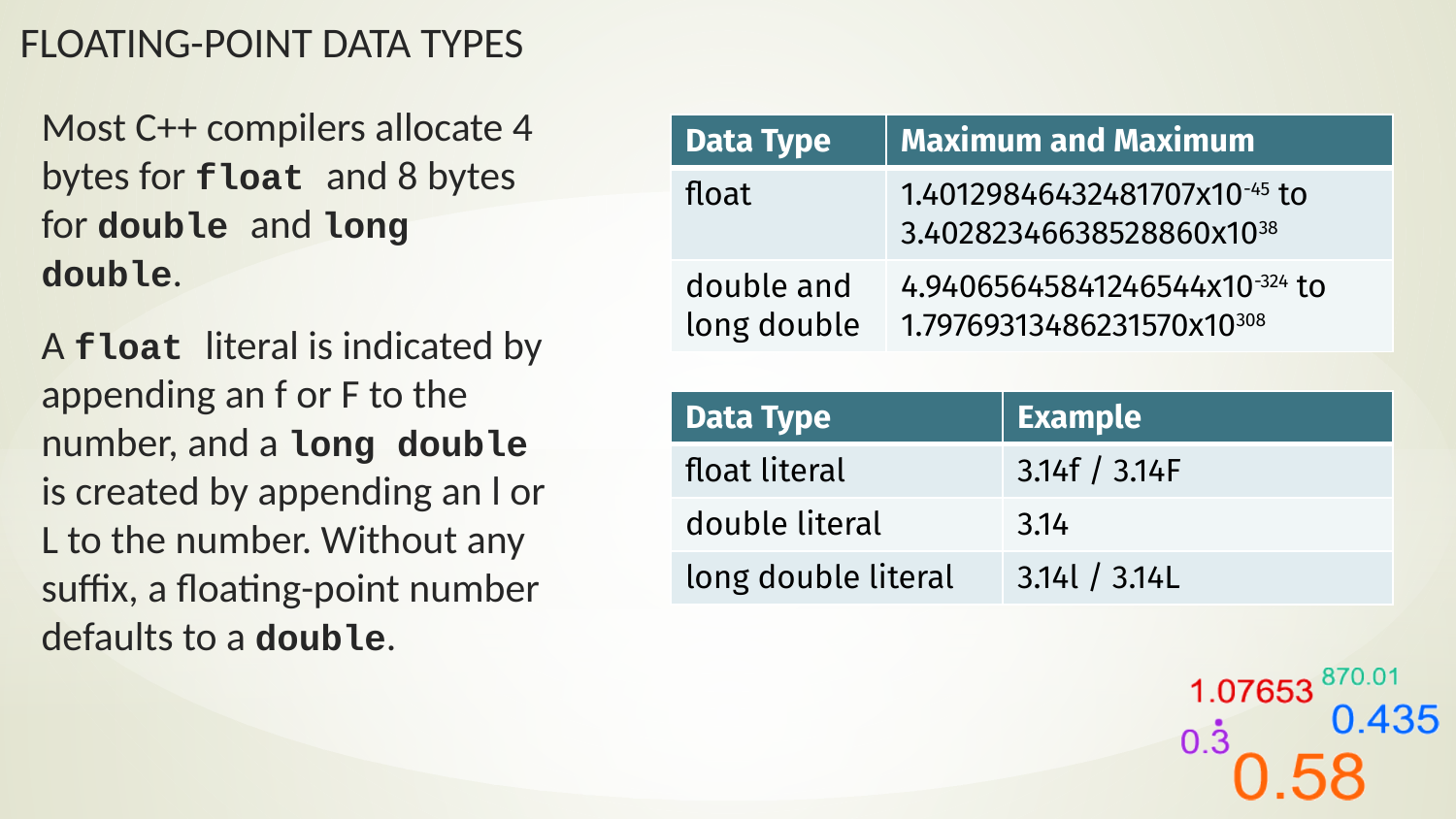

Most C++ compilers allocate 4 bytes for float and 8 bytes for double and long double.

A float literal is indicated by appending an f or F to the number, and a long double is created by appending an l or L to the number. Without any suffix, a floating-point number defaults to a double.

| Data Type | Maximum and Maximum |
| --- | --- |
| float | 1.40129846432481707x10-45 to 3.40282346638528860x1038 |
| double and long double | 4.94065645841246544x10-324 to 1.79769313486231570x10308 |
| Data Type | Example |
| --- | --- |
| float literal | 3.14f / 3.14F |
| double literal | 3.14 |
| long double literal | 3.14l / 3.14L |